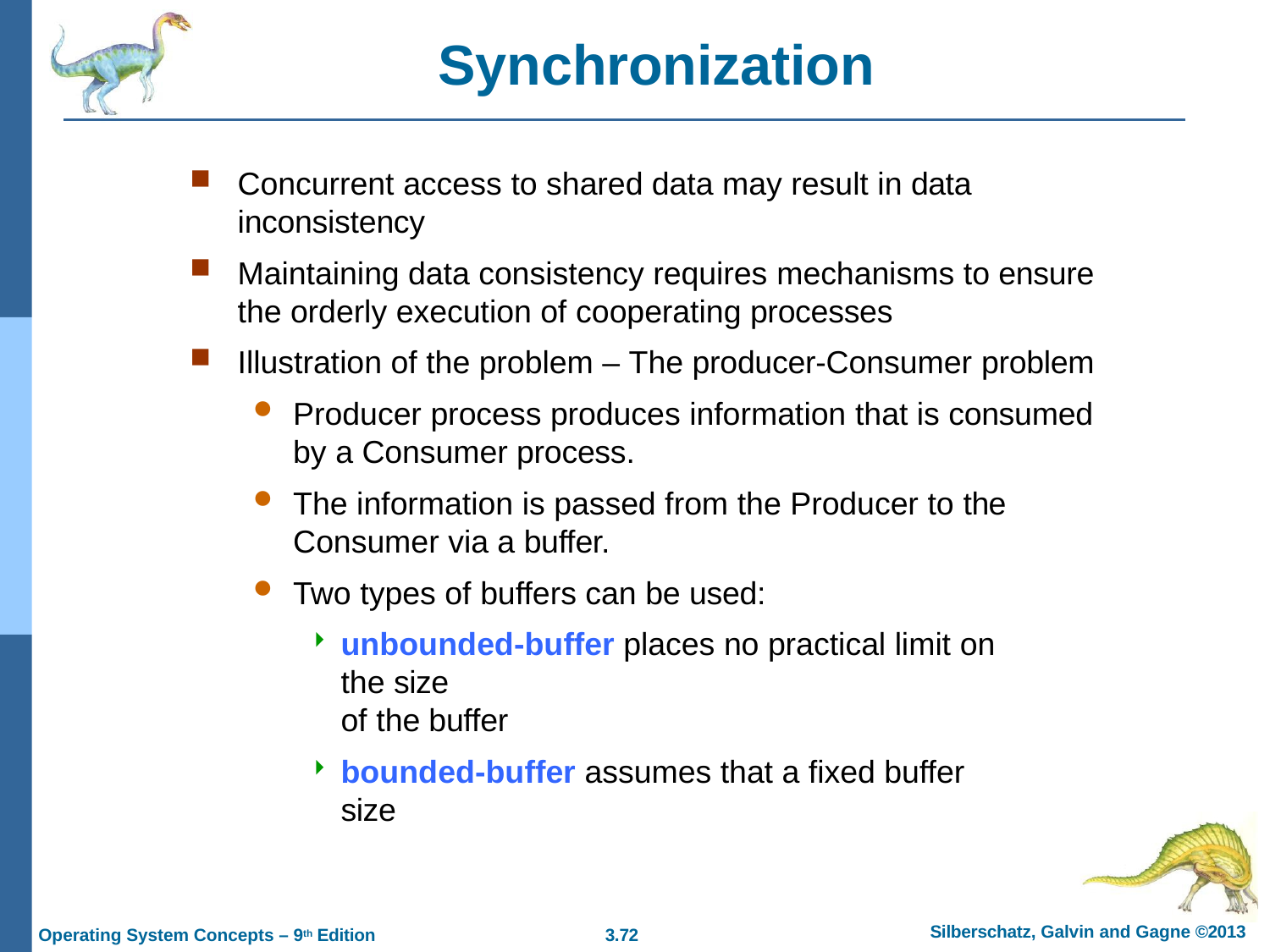

# Synchronization
Concurrent access to shared data may result in data inconsistency
Maintaining data consistency requires mechanisms to ensure the orderly execution of cooperating processes
Illustration of the problem – The producer-Consumer problem
Producer process produces information that is consumed by a Consumer process.
The information is passed from the Producer to the Consumer via a buffer.
Two types of buffers can be used:
unbounded-buffer places no practical limit on the size
of the buffer
bounded-buffer assumes that a fixed buffer size
Silberschatz, Galvin and Gagne ©2013
Operating System Concepts – 9th Edition
3.72